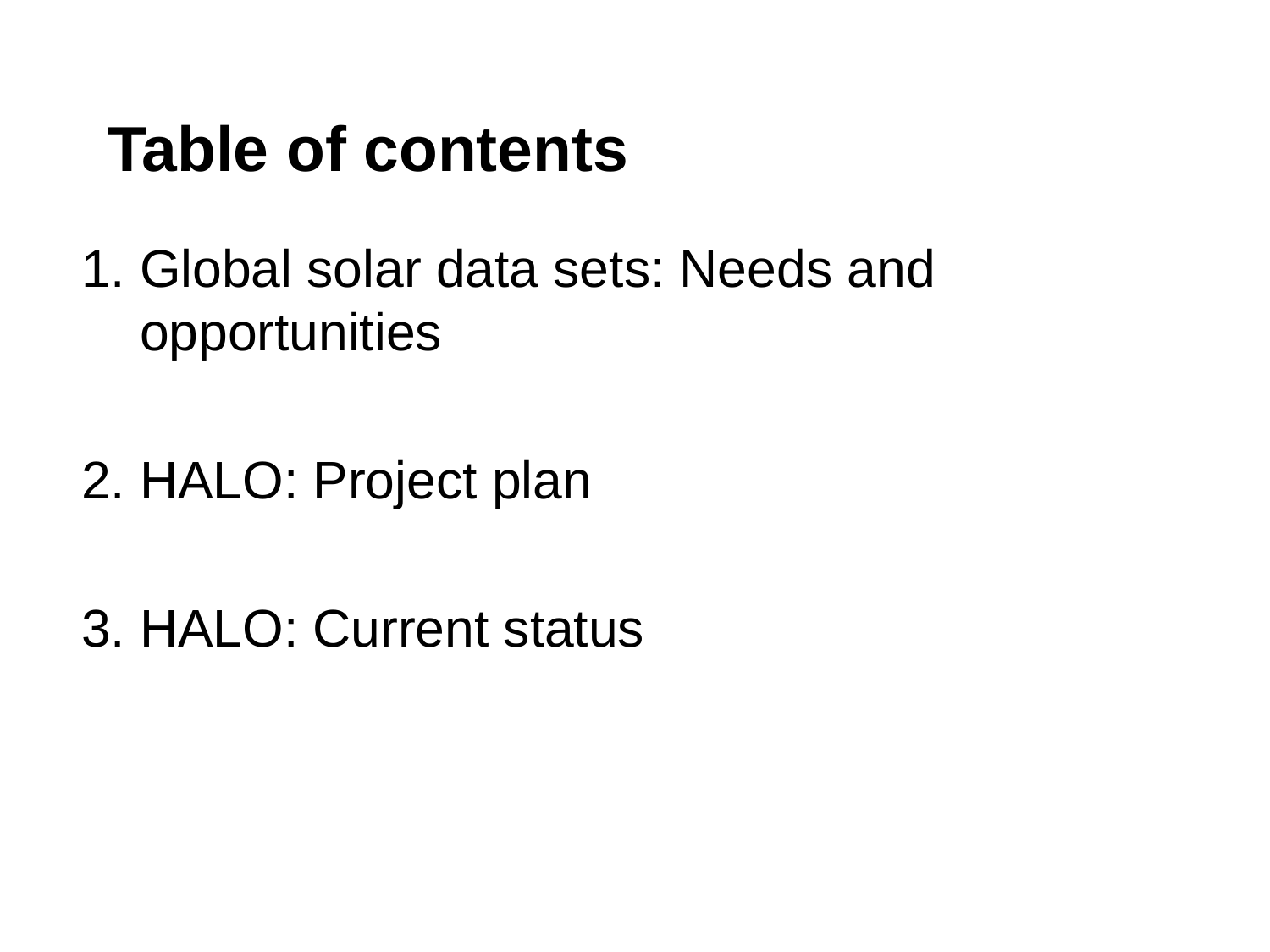

# Table of contents
Global solar data sets: Needs and opportunities

HALO: Project plan

HALO: Current status